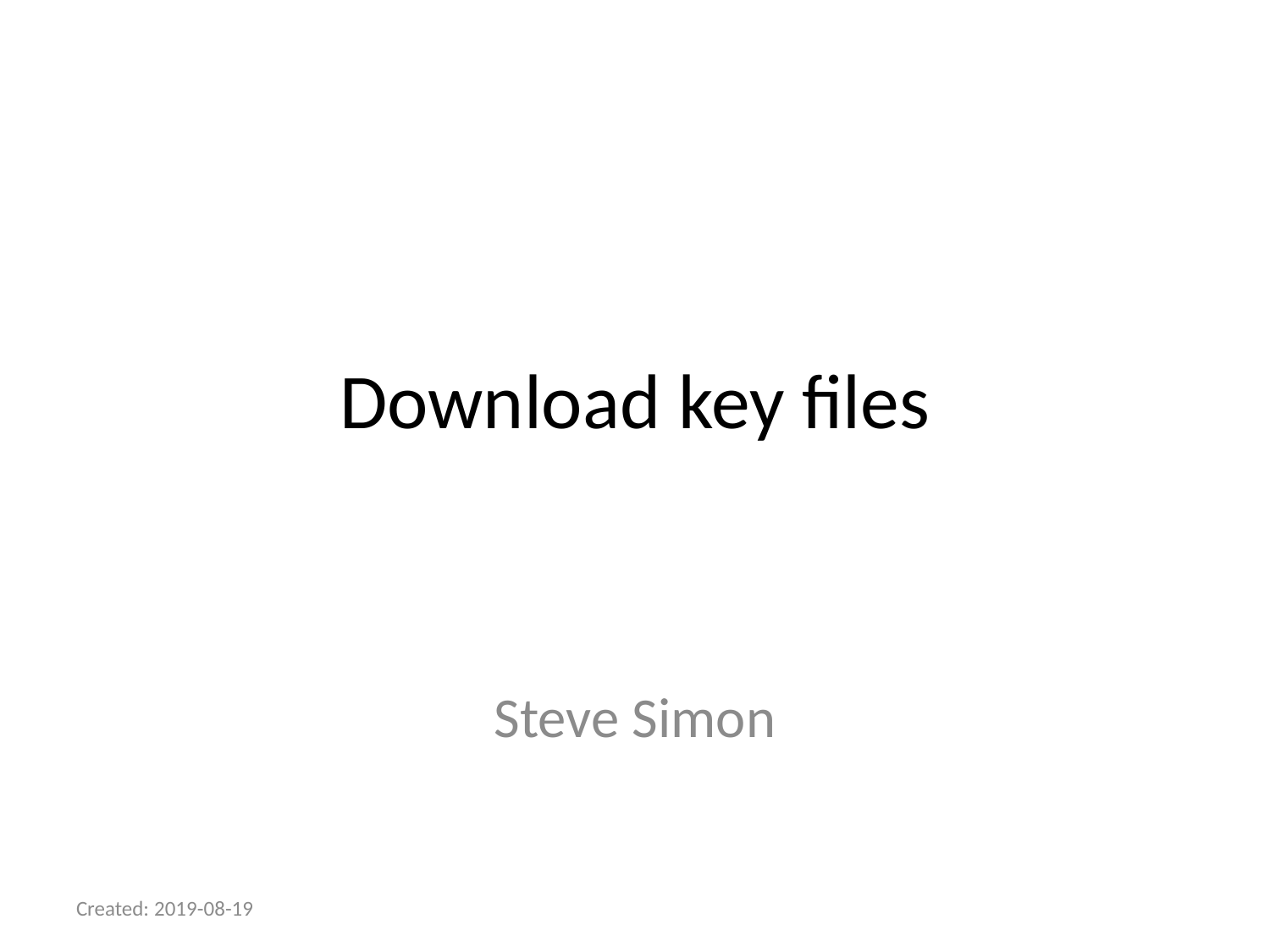

# Download key files
Steve Simon
Created: 2019-08-19